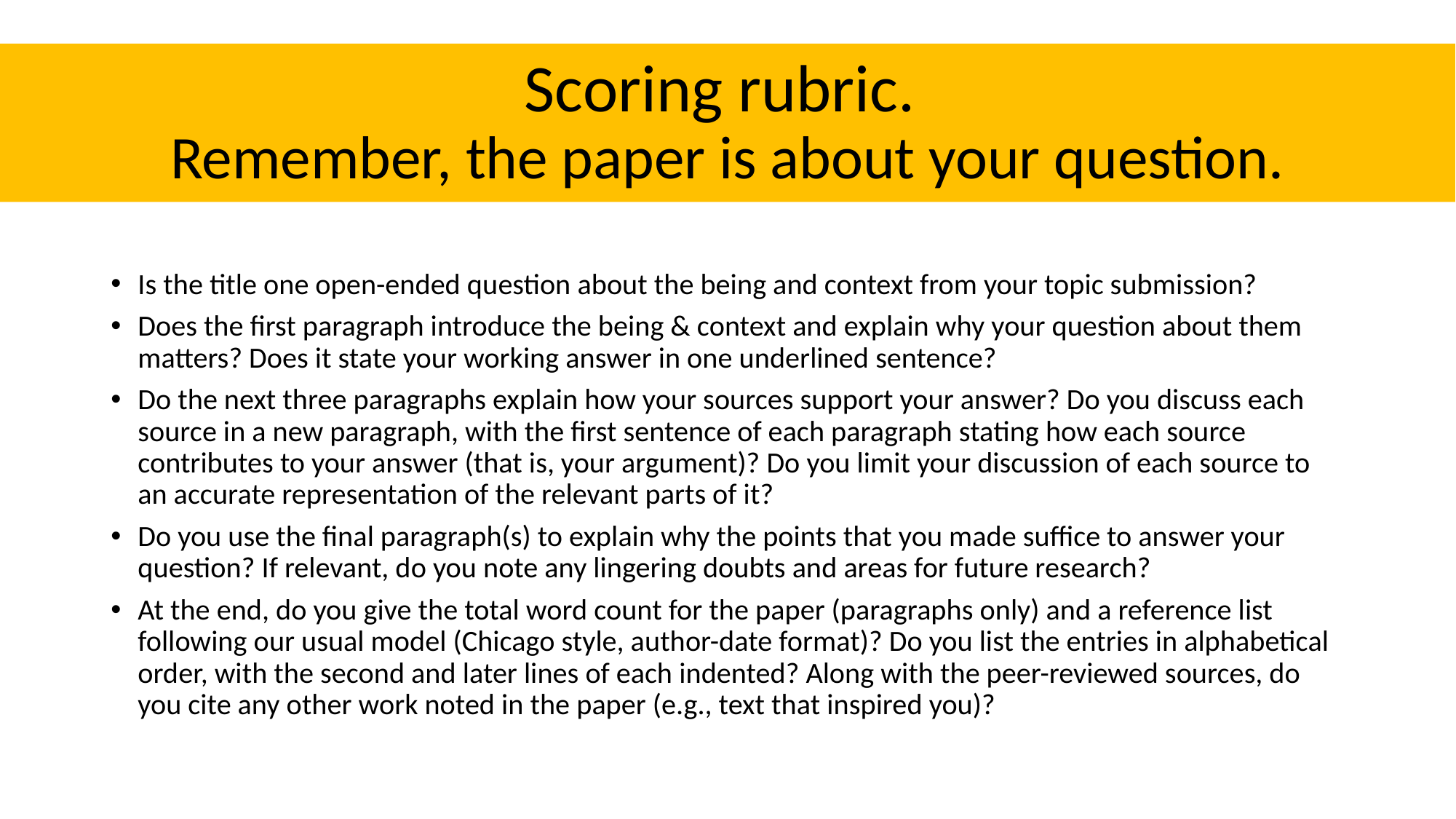

# Scoring rubric. Remember, the paper is about your question.

Is the title one open-ended question about the being and context from your topic submission?
Does the first paragraph introduce the being & context and explain why your question about them matters? Does it state your working answer in one underlined sentence?
Do the next three paragraphs explain how your sources support your answer? Do you discuss each source in a new paragraph, with the first sentence of each paragraph stating how each source contributes to your answer (that is, your argument)? Do you limit your discussion of each source to an accurate representation of the relevant parts of it?
Do you use the final paragraph(s) to explain why the points that you made suffice to answer your question? If relevant, do you note any lingering doubts and areas for future research?
At the end, do you give the total word count for the paper (paragraphs only) and a reference list following our usual model (Chicago style, author-date format)? Do you list the entries in alphabetical order, with the second and later lines of each indented? Along with the peer-reviewed sources, do you cite any other work noted in the paper (e.g., text that inspired you)?